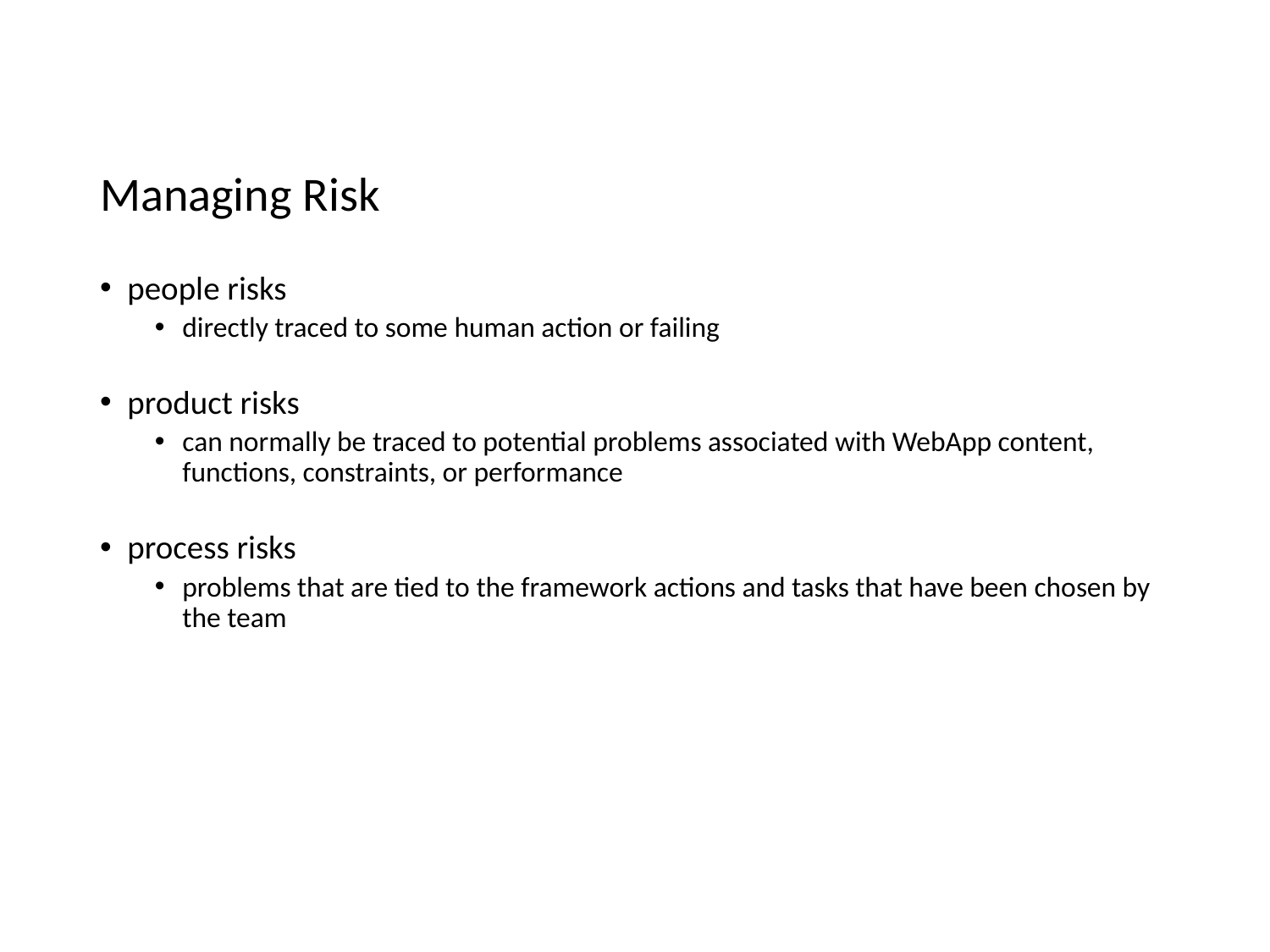

# Managing Risk
people risks
directly traced to some human action or failing
product risks
can normally be traced to potential problems associated with WebApp content, functions, constraints, or performance
process risks
problems that are tied to the framework actions and tasks that have been chosen by the team